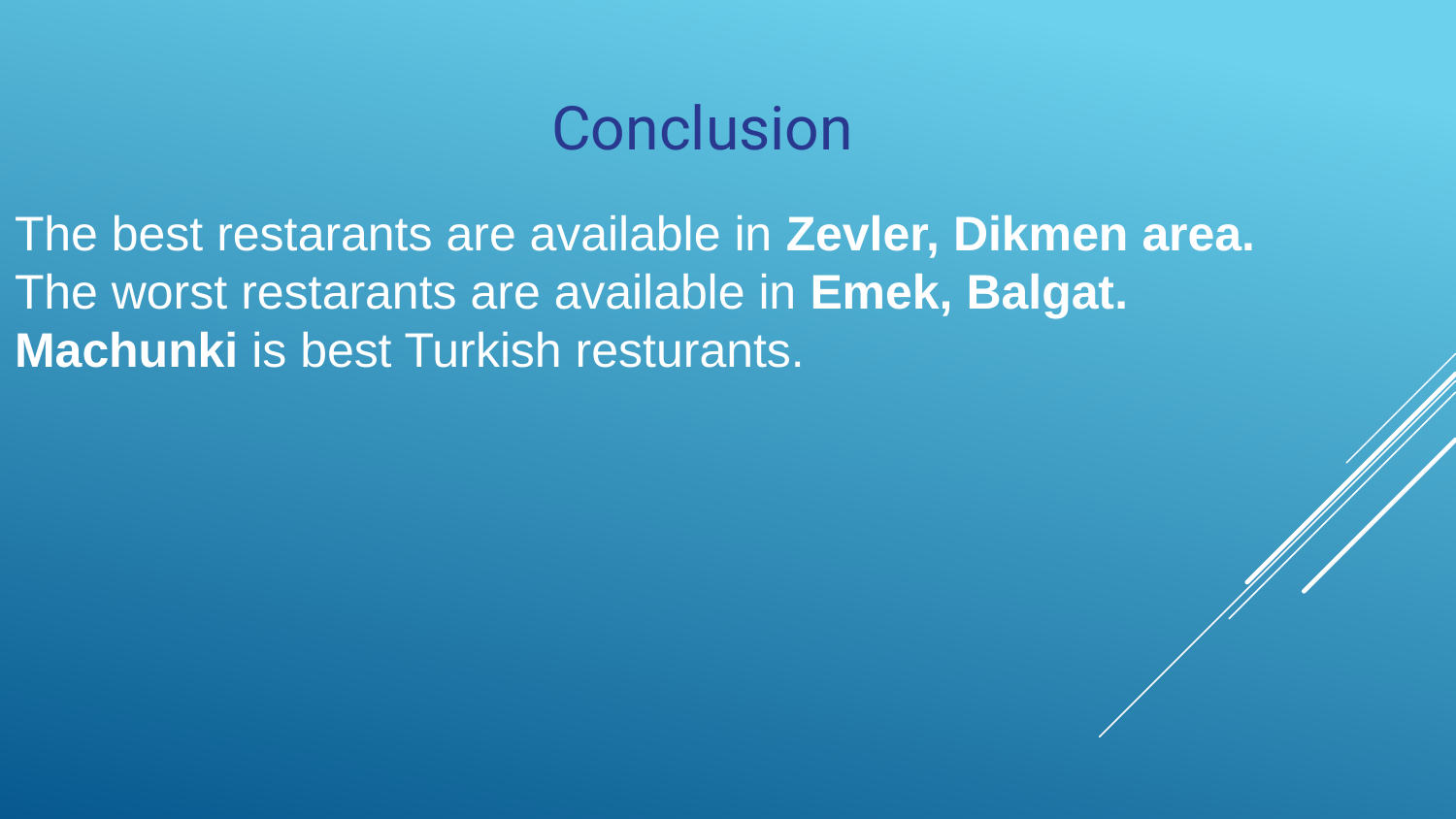

Conclusion
The best restarants are available in Zevler, Dikmen area.
The worst restarants are available in Emek, Balgat.
Machunki is best Turkish resturants.